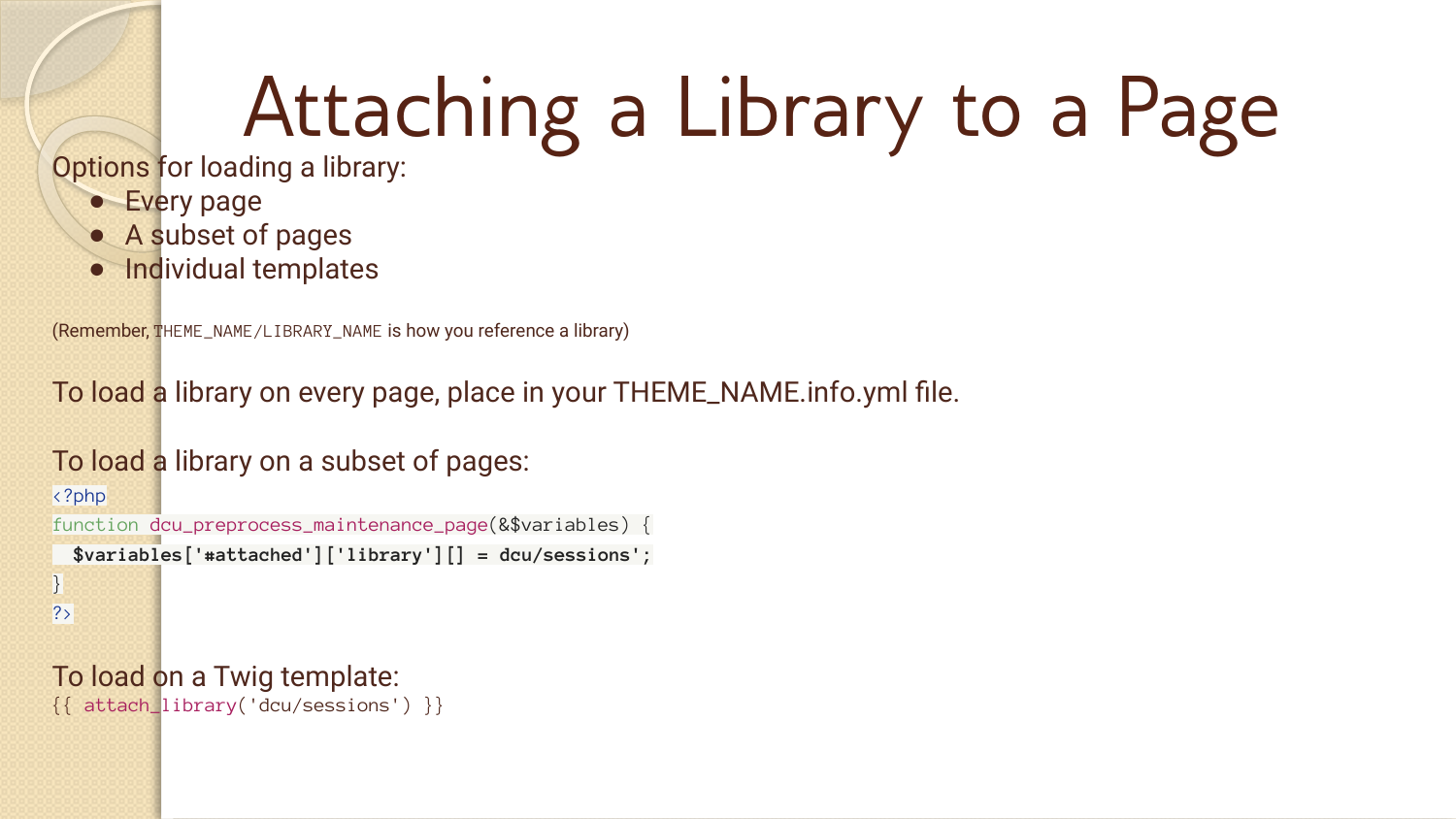

# Attaching a Library to a Page
Options for loading a library:
Every page
A subset of pages
Individual templates

(Remember, THEME_NAME/LIBRARY_NAME is how you reference a library)

To load a library on every page, place in your THEME_NAME.info.yml file.

To load a library on a subset of pages:
<?php
function dcu_preprocess_maintenance_page(&$variables) {
  $variables['#attached']['library'][] = dcu/sessions';
}
?>

To load on a Twig template:
{{ attach_library('dcu/sessions') }}